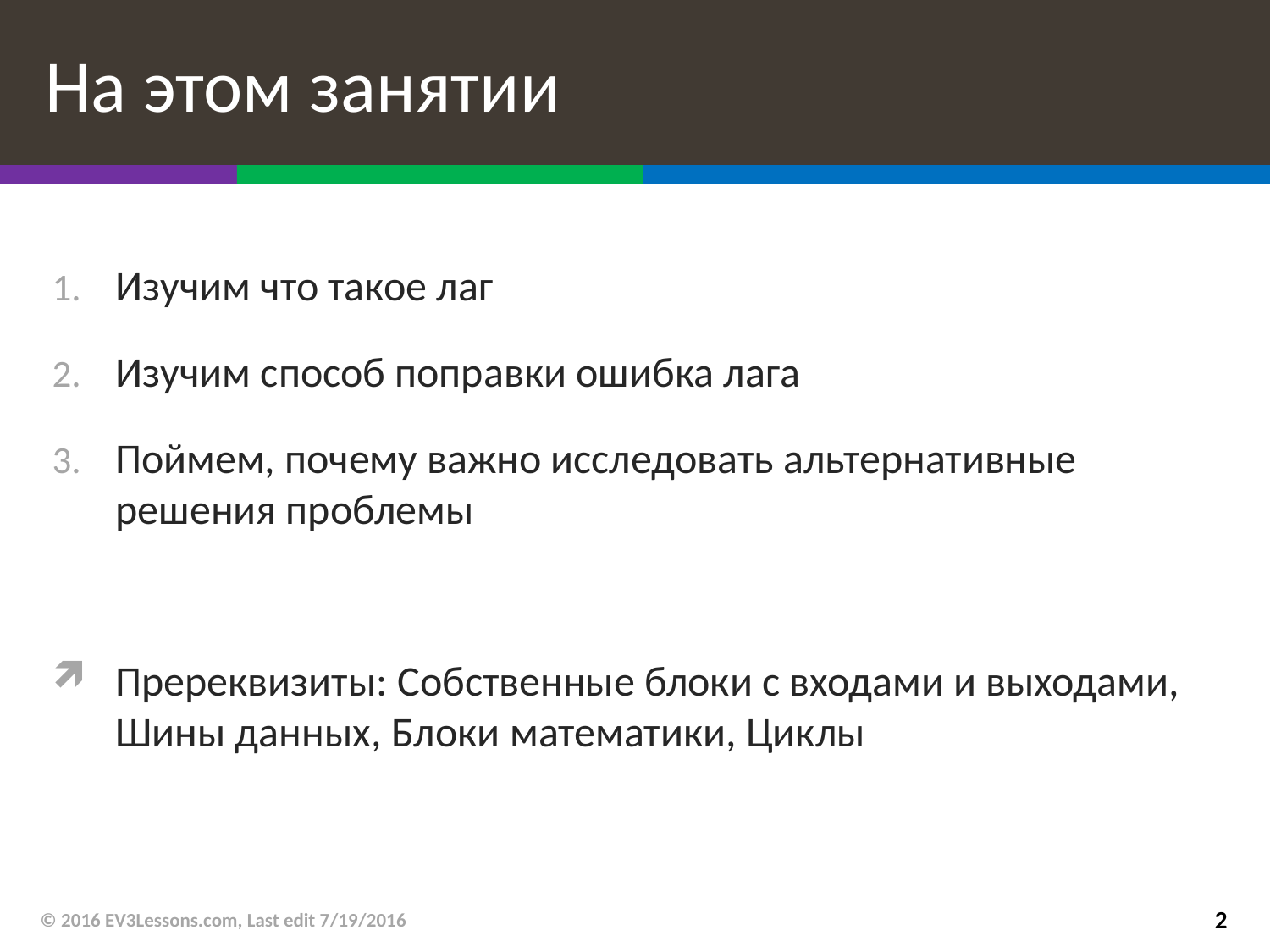

# На этом занятии
Изучим что такое лаг
Изучим способ поправки ошибка лага
Поймем, почему важно исследовать альтернативные решения проблемы

Пререквизиты: Собственные блоки с входами и выходами, Шины данных, Блоки математики, Циклы
© 2016 EV3Lessons.com, Last edit 7/19/2016
2